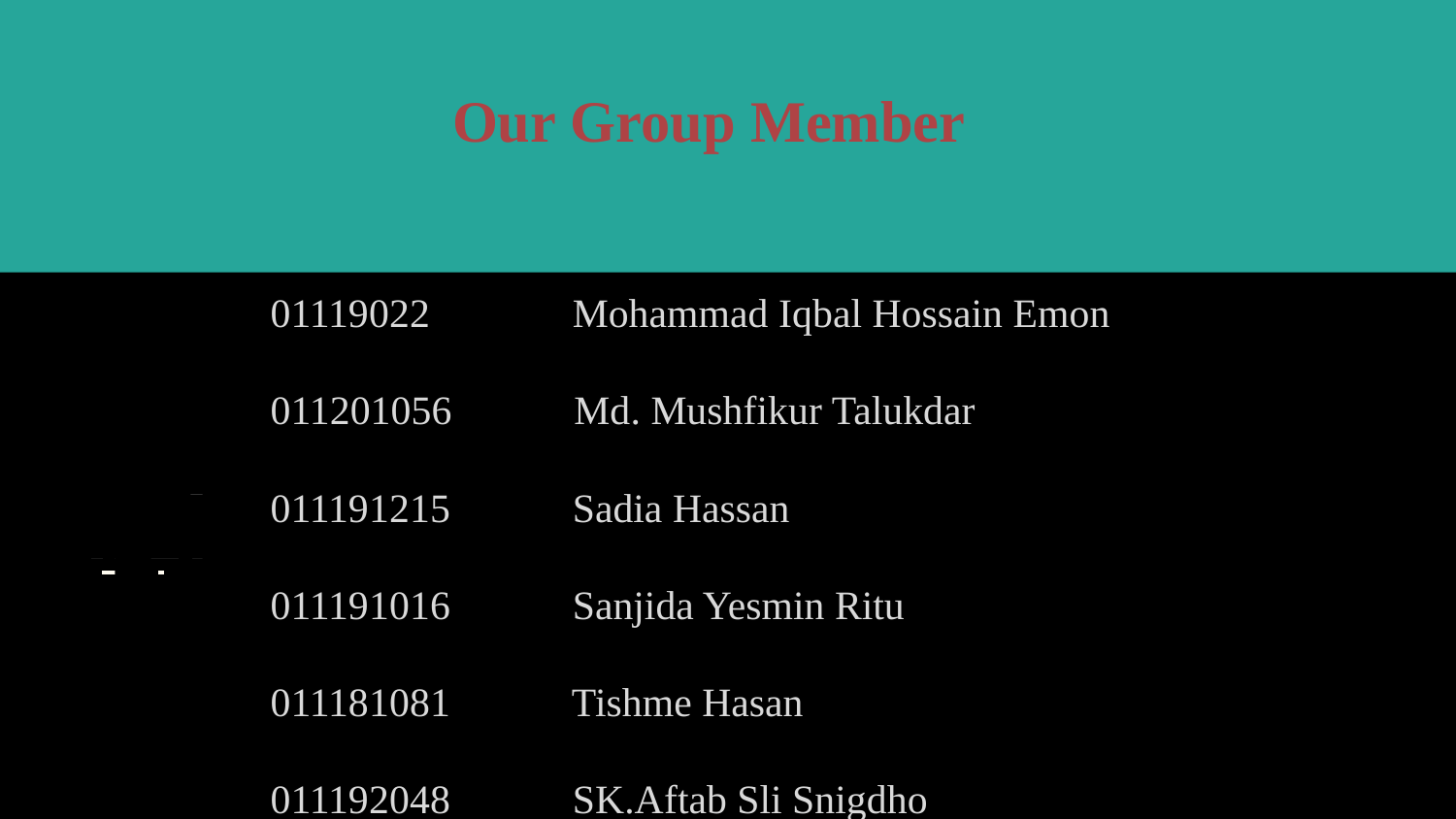

Our Group Member

01119022              Mohammad Iqbal Hossain Emon

011201056            Md. Mushfikur Talukdar

011191215            Sadia Hassan

011191016            Sanjida Yesmin Ritu

011181081            Tishme Hasan

011192048            SK.Aftab Sli Snigdho